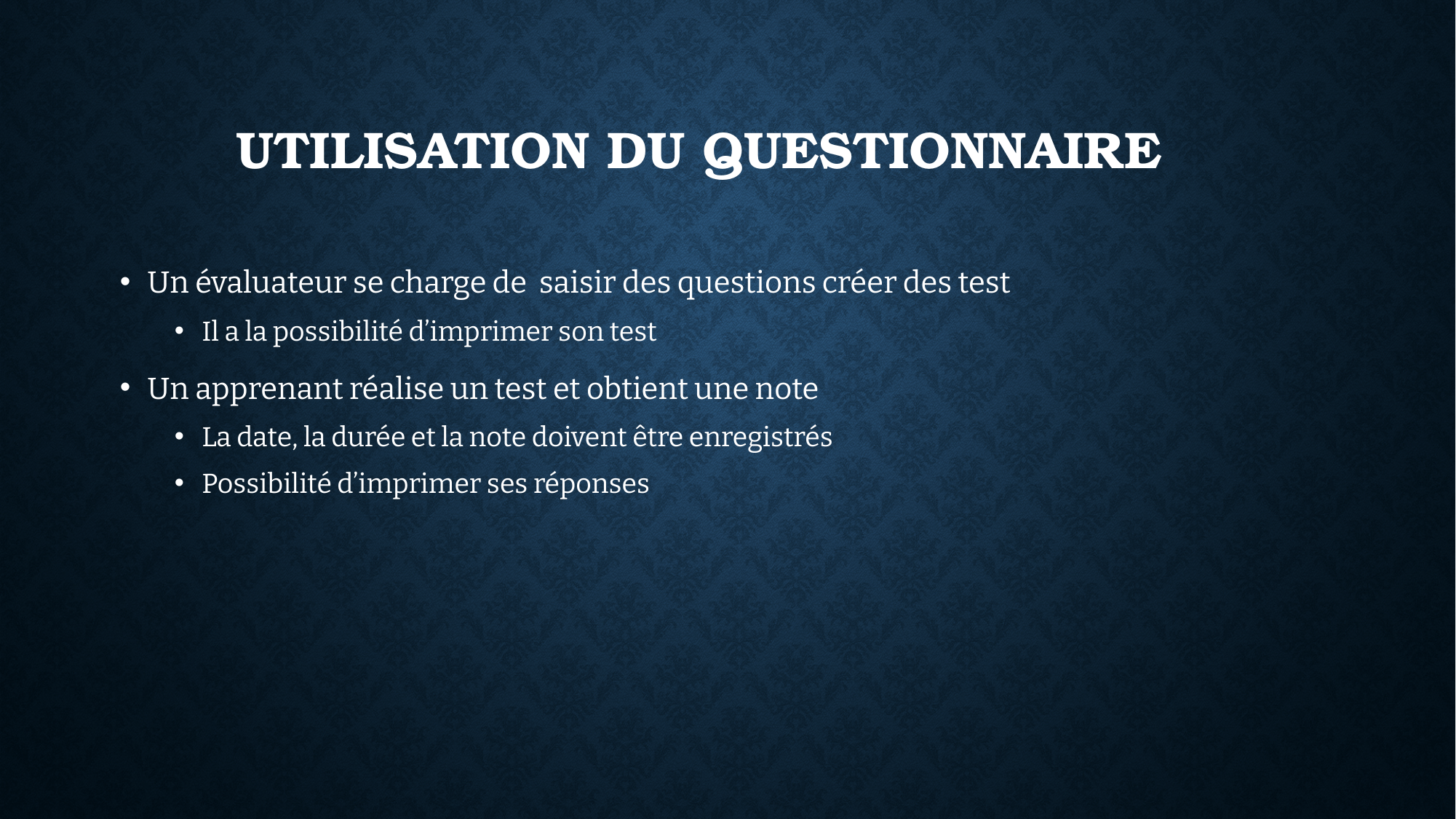

# Utilisation du questionnaire
Un évaluateur se charge de  saisir des questions créer des test
Il a la possibilité d’imprimer son test
Un apprenant réalise un test et obtient une note
La date, la durée et la note doivent être enregistrés
Possibilité d’imprimer ses réponses